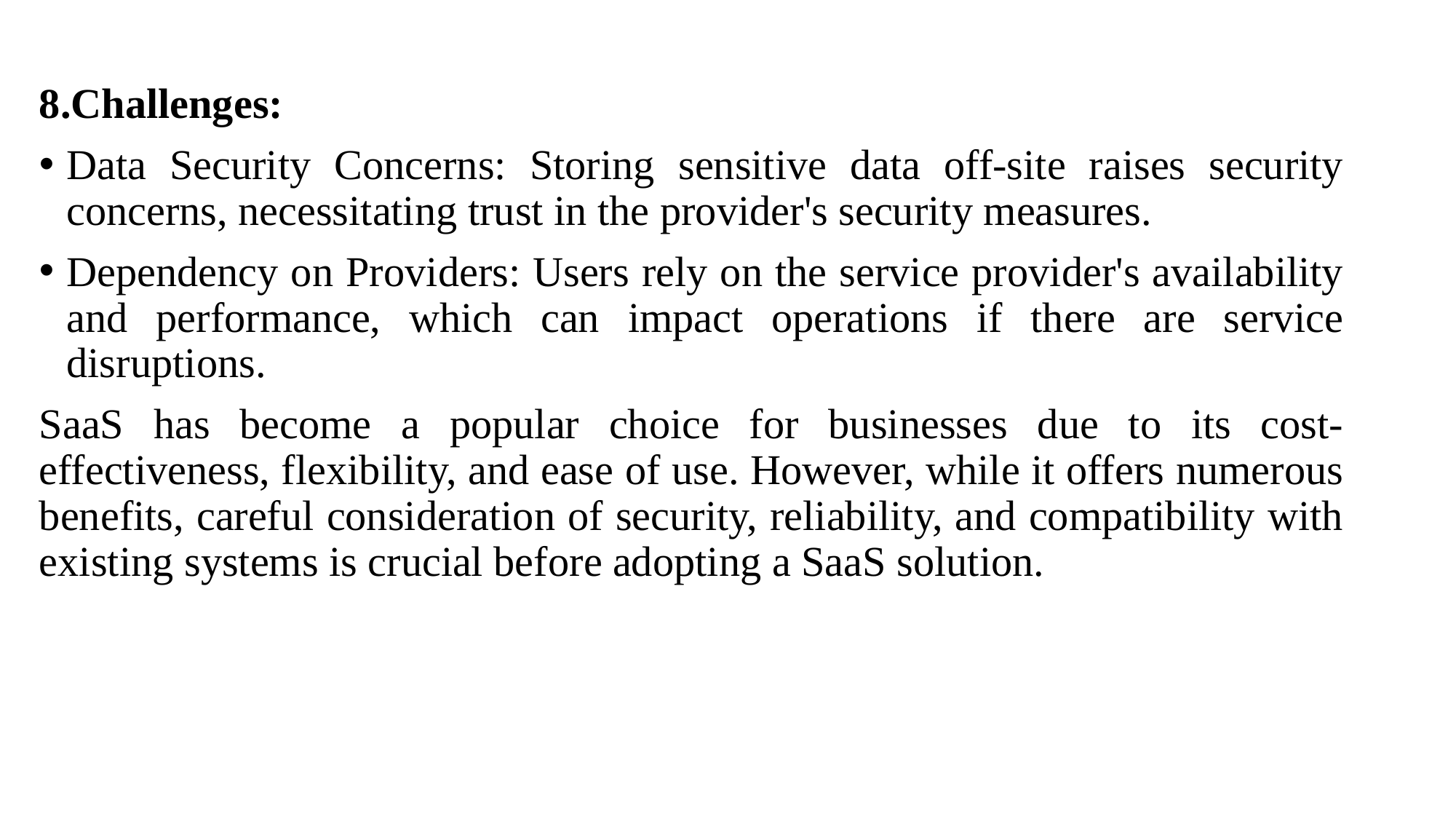

8.Challenges:
Data Security Concerns: Storing sensitive data off-site raises security concerns, necessitating trust in the provider's security measures.
Dependency on Providers: Users rely on the service provider's availability and performance, which can impact operations if there are service disruptions.
SaaS has become a popular choice for businesses due to its cost-effectiveness, flexibility, and ease of use. However, while it offers numerous benefits, careful consideration of security, reliability, and compatibility with existing systems is crucial before adopting a SaaS solution.